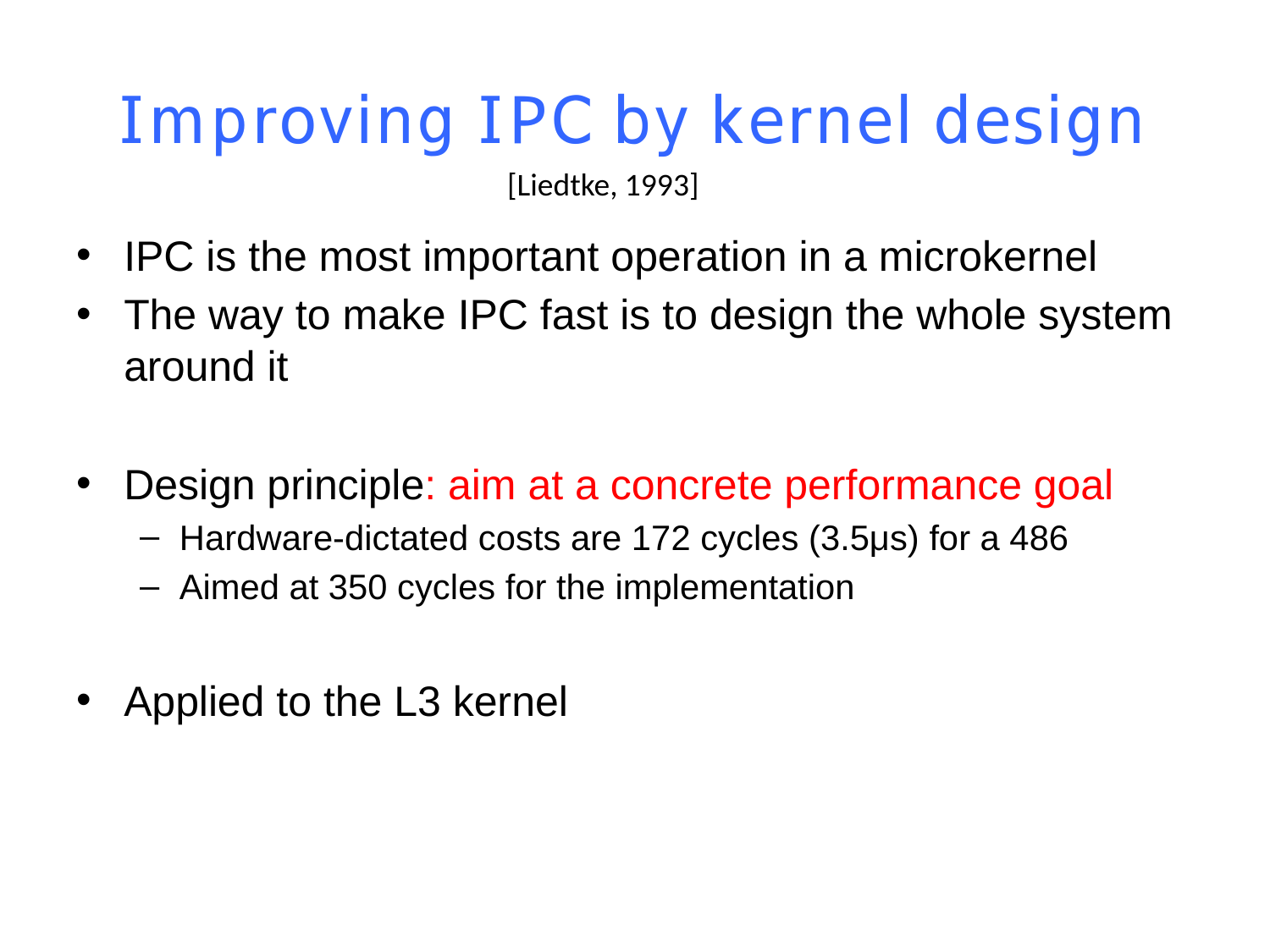

# Improving IPC by kernel design
[Liedtke, 1993]
IPC is the most important operation in a microkernel
The way to make IPC fast is to design the whole system around it

Design principle: aim at a concrete performance goal
Hardware‐dictated costs are 172 cycles (3.5μs) for a 486
Aimed at 350 cycles for the implementation

Applied to the L3 kernel